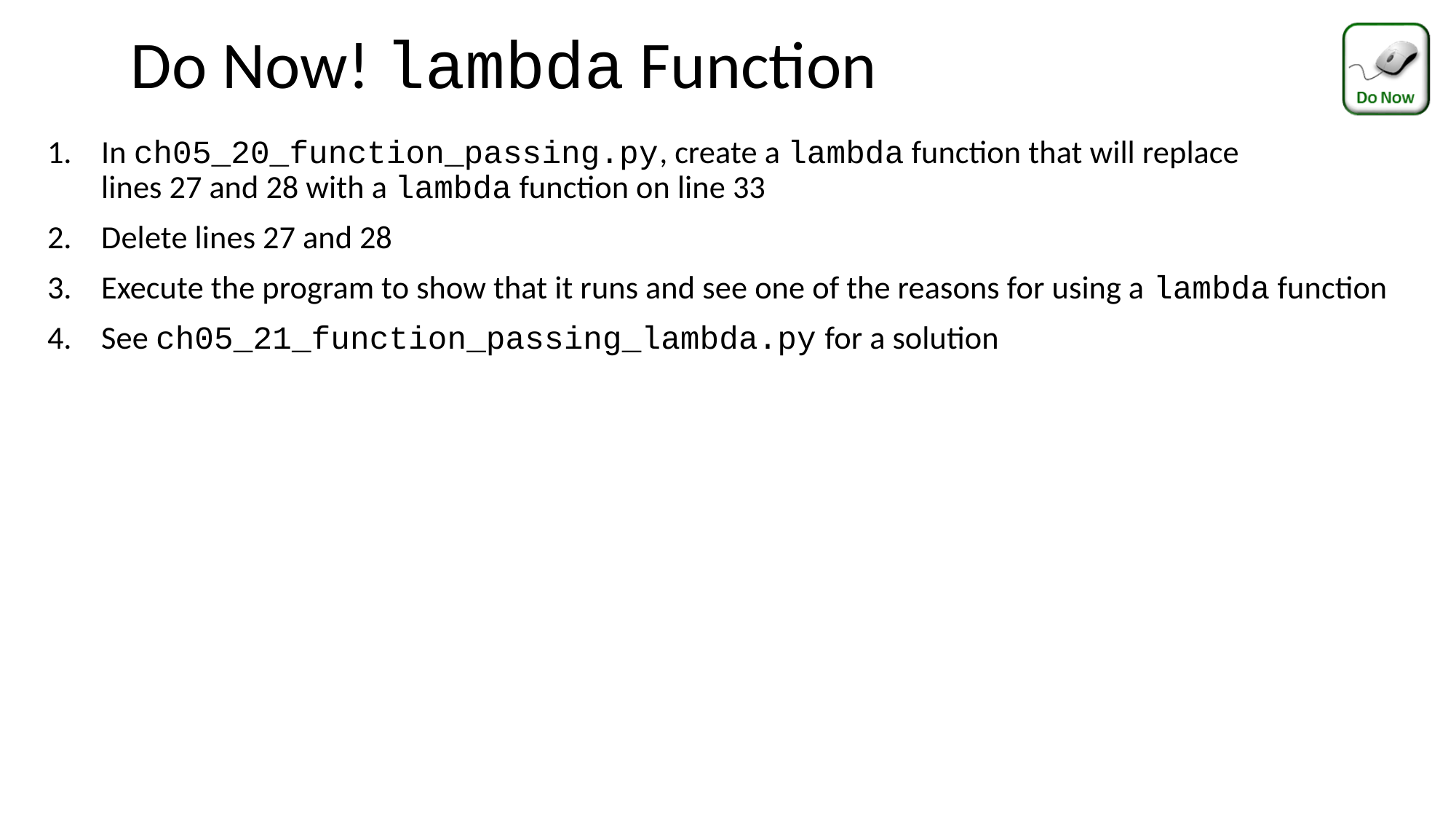

# Do Now! lambda Function
In ch05_20_function_passing.py, create a lambda function that will replace
lines 27 and 28 with a lambda function on line 33
Delete lines 27 and 28
Execute the program to show that it runs and see one of the reasons for using a lambda function
See ch05_21_function_passing_lambda.py for a solution